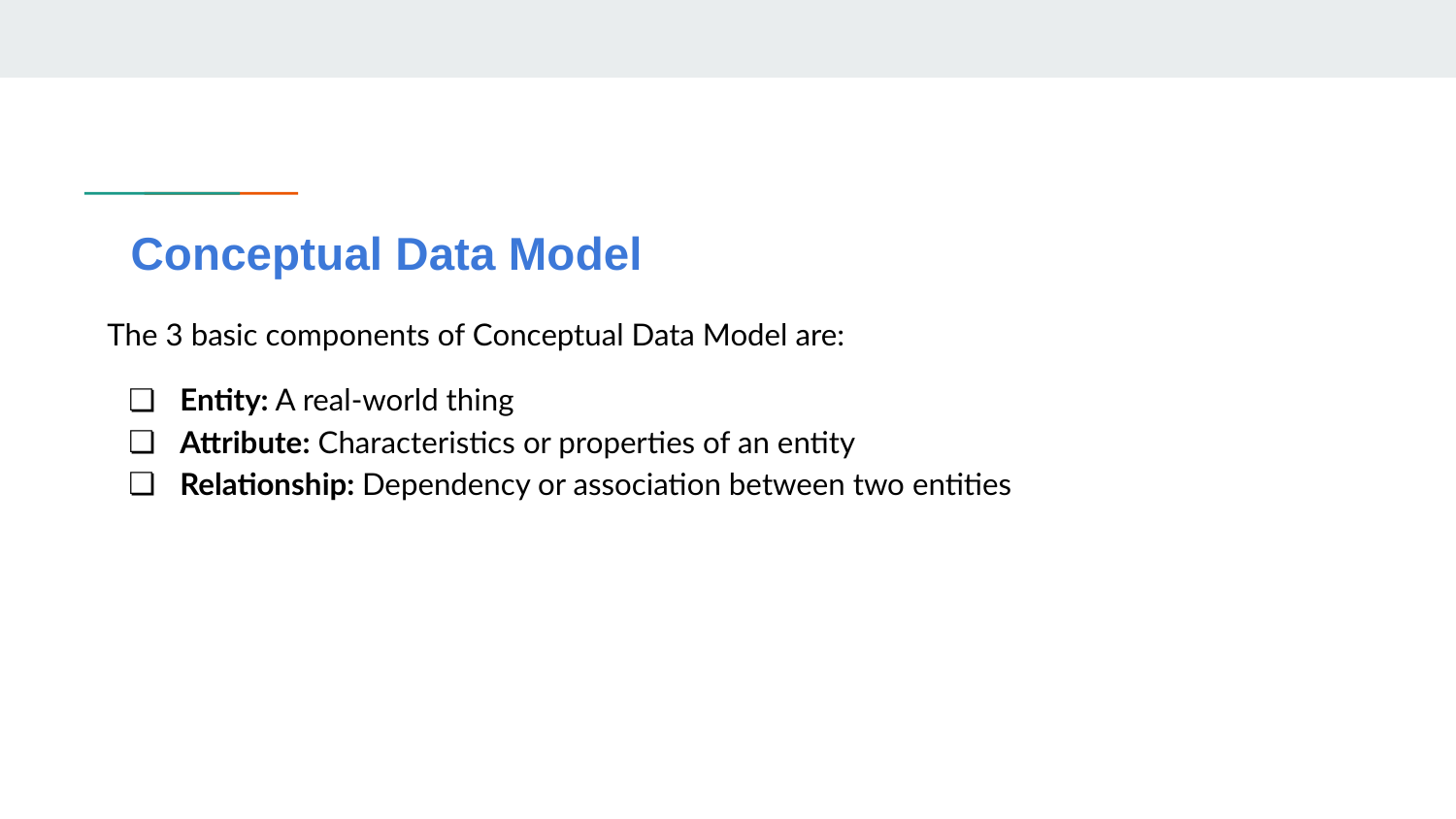

# Conceptual Data Model
The 3 basic components of Conceptual Data Model are:
Entity: A real-world thing
Attribute: Characteristics or properties of an entity
Relationship: Dependency or association between two entities